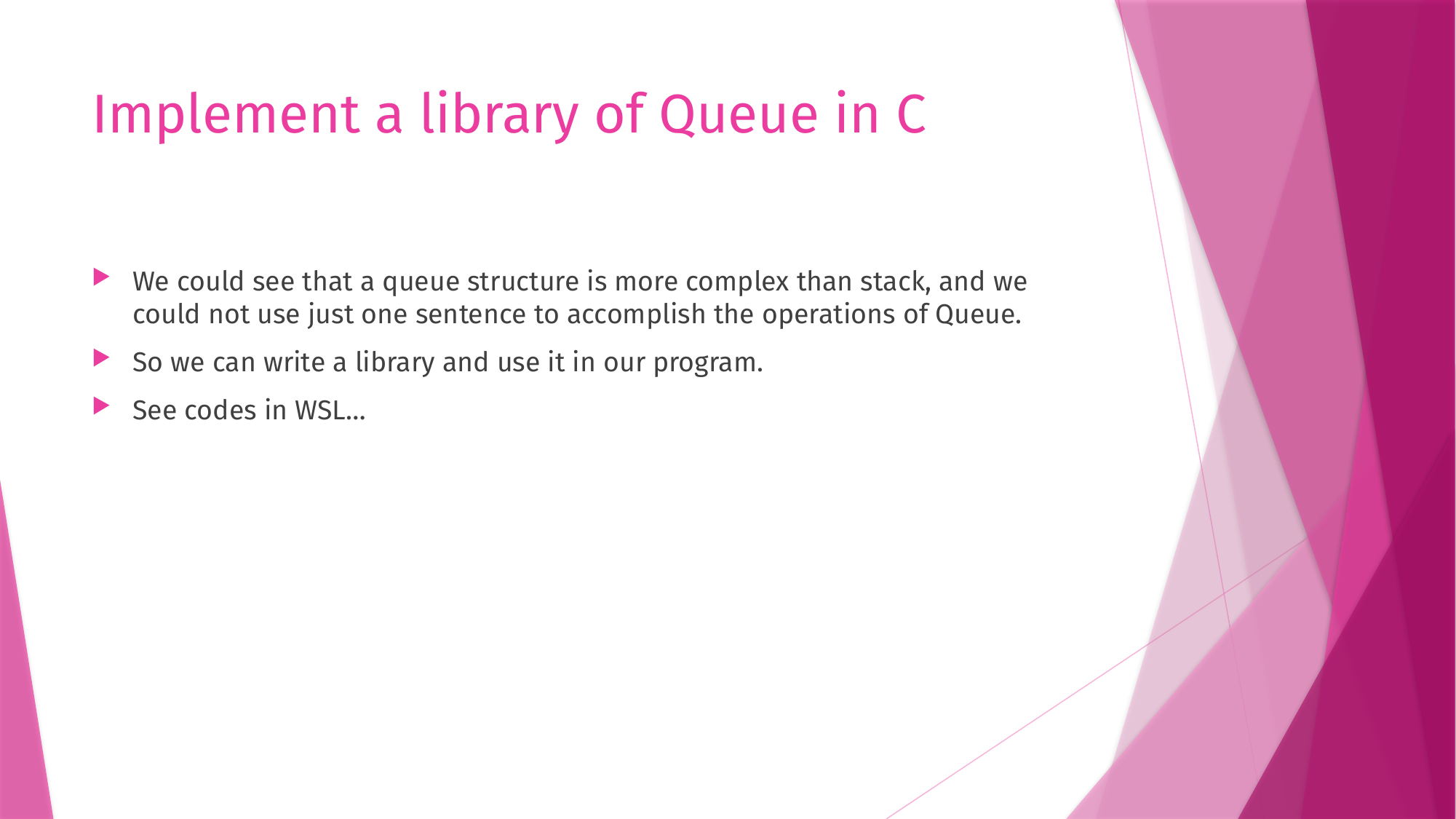

# Implement a library of Queue in C
We could see that a queue structure is more complex than stack, and we could not use just one sentence to accomplish the operations of Queue.
So we can write a library and use it in our program.
See codes in WSL…